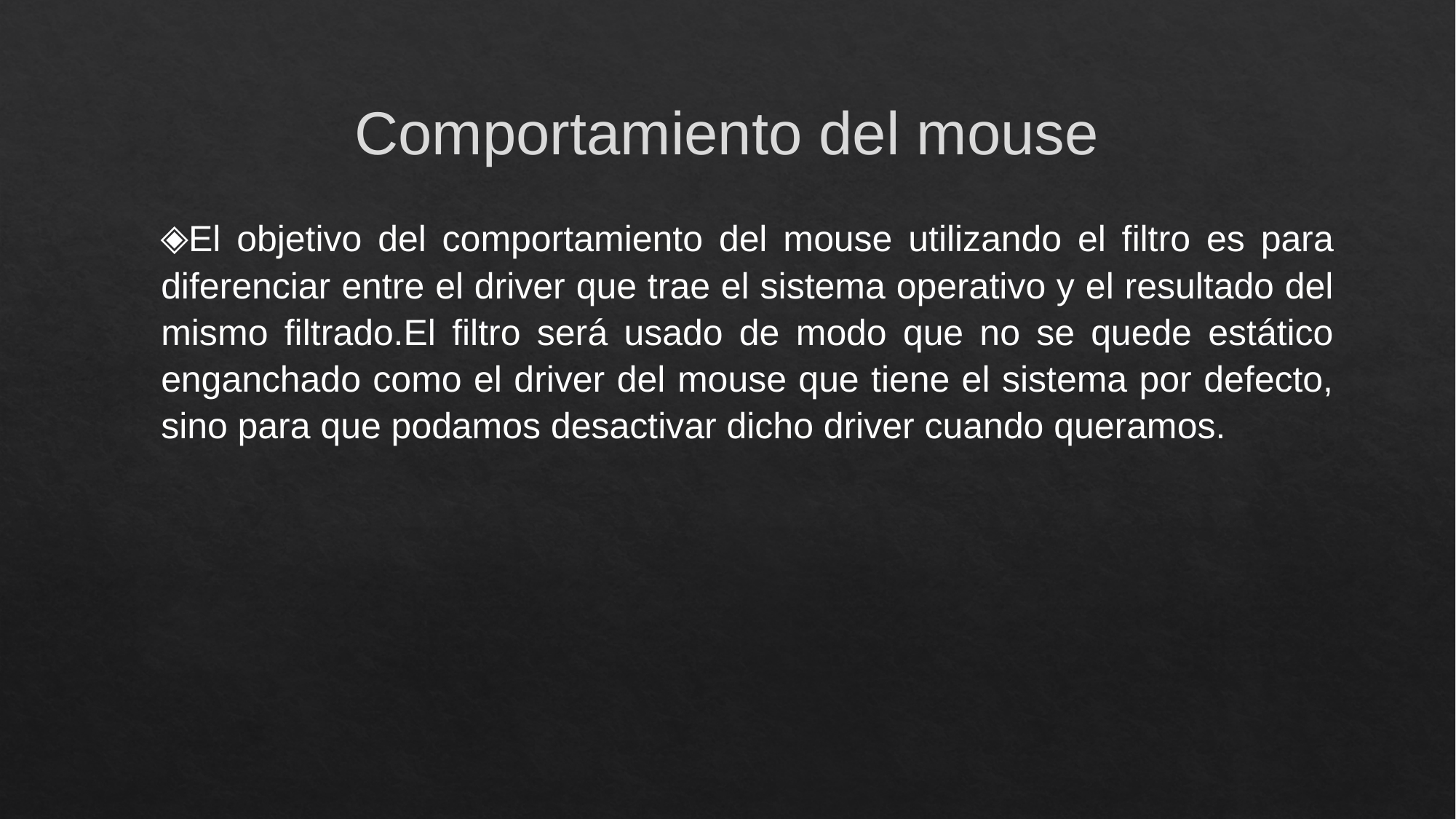

# Comportamiento del mouse
El objetivo del comportamiento del mouse utilizando el filtro es para diferenciar entre el driver que trae el sistema operativo y el resultado del mismo filtrado.El filtro será usado de modo que no se quede estático enganchado como el driver del mouse que tiene el sistema por defecto, sino para que podamos desactivar dicho driver cuando queramos.